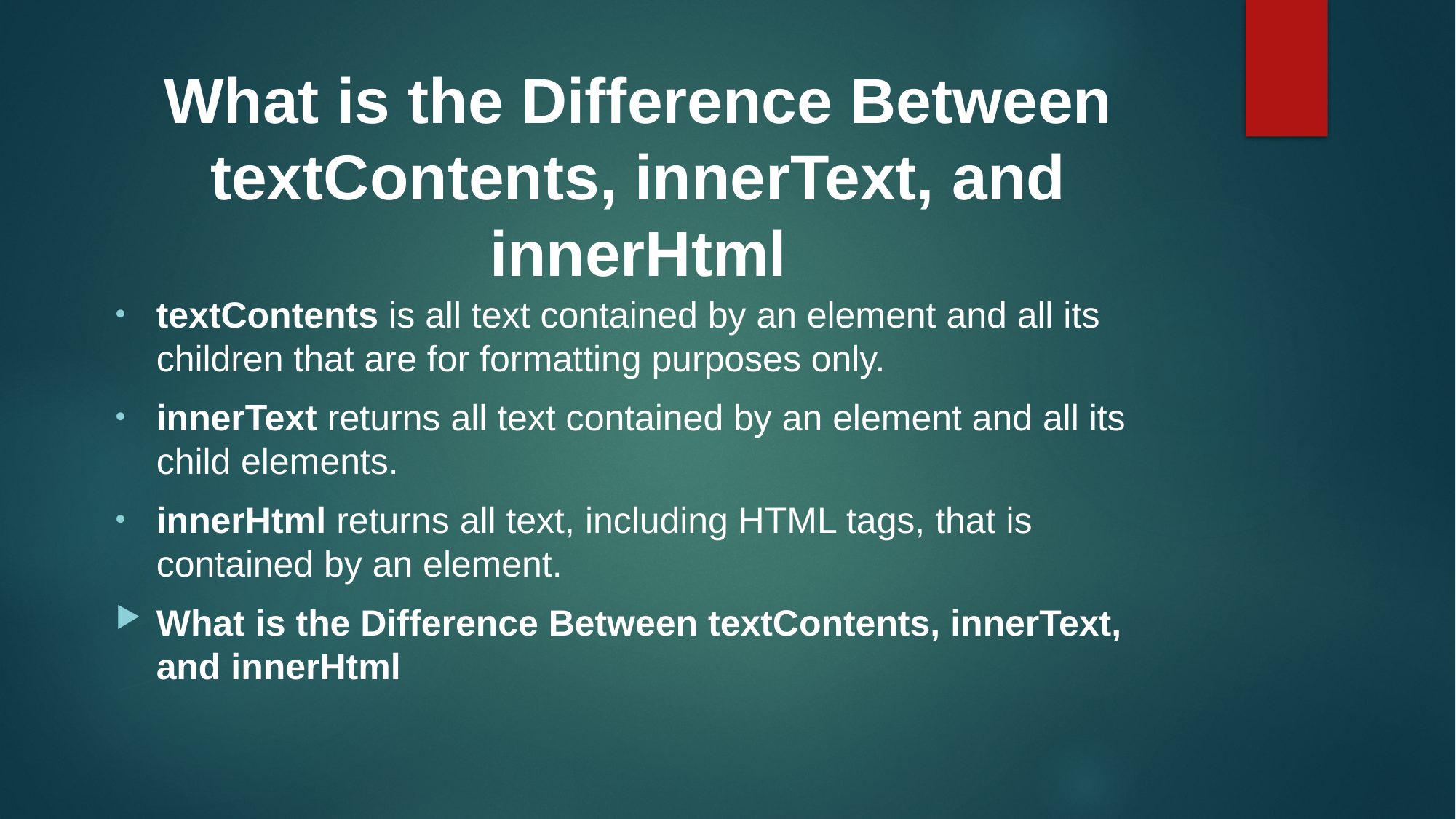

# What is the Difference Between textContents, innerText, and innerHtml
textContents is all text contained by an element and all its children that are for formatting purposes only.
innerText returns all text contained by an element and all its child elements.
innerHtml returns all text, including HTML tags, that is contained by an element.
What is the Difference Between textContents, innerText, and innerHtml